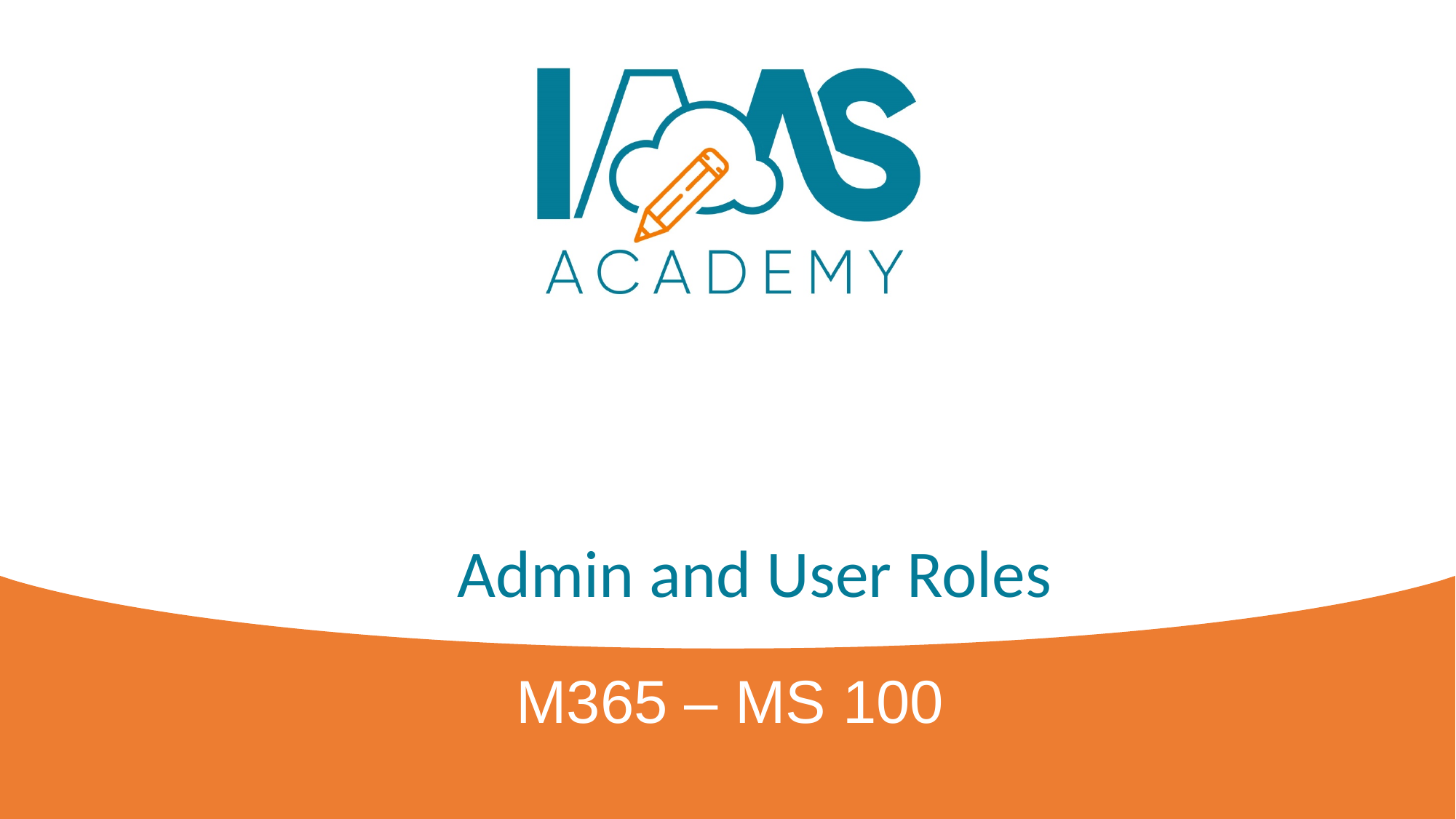

# Admin and User Roles
M365 – MS 100